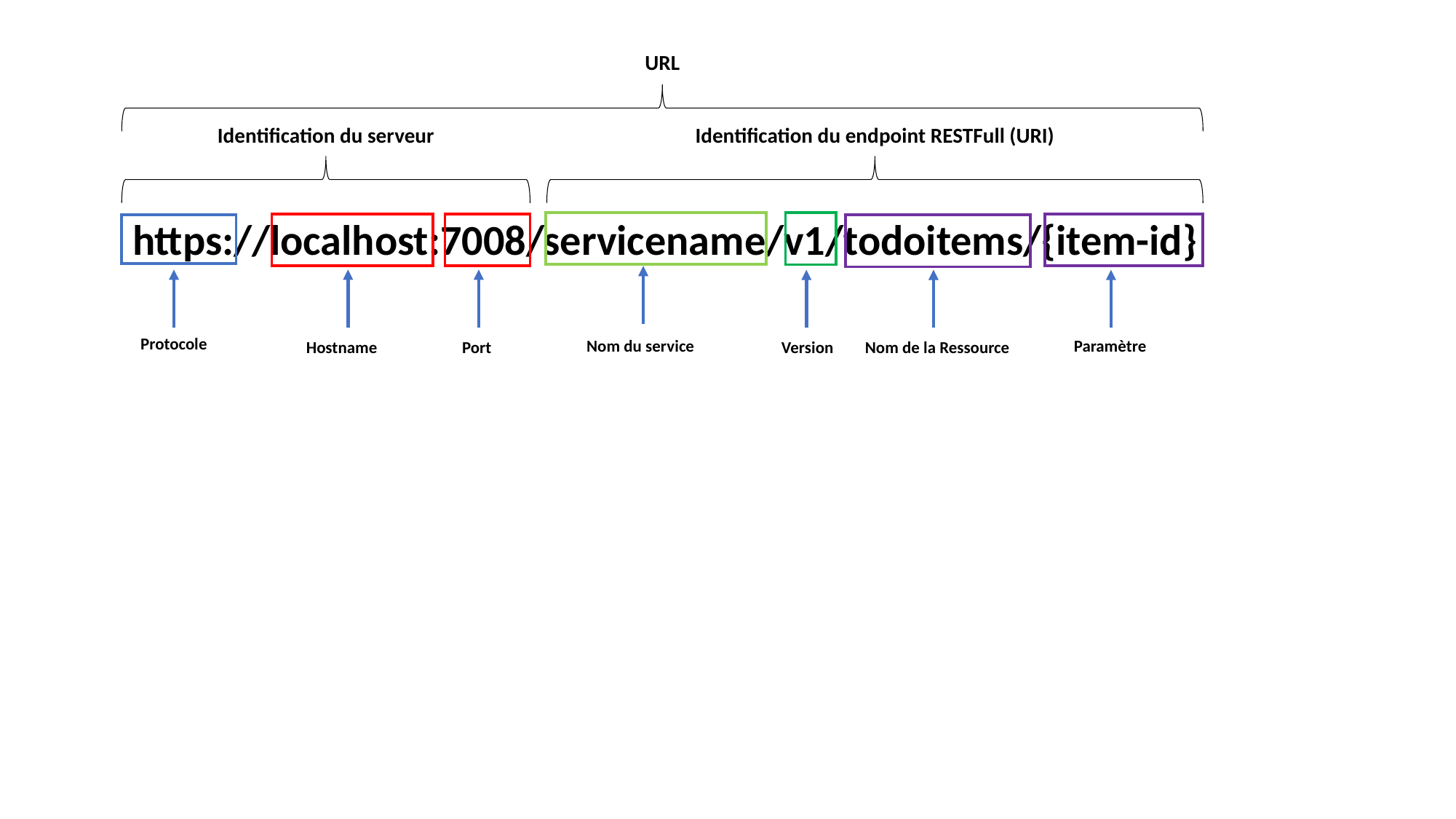

URL
Identification du serveur
Identification du endpoint RESTFull (URI)
https://localhost:7008/servicename/v1/todoitems/{item-id}

Protocole
Nom du service
Paramètre
Hostname
Port
Nom de la Ressource
Version